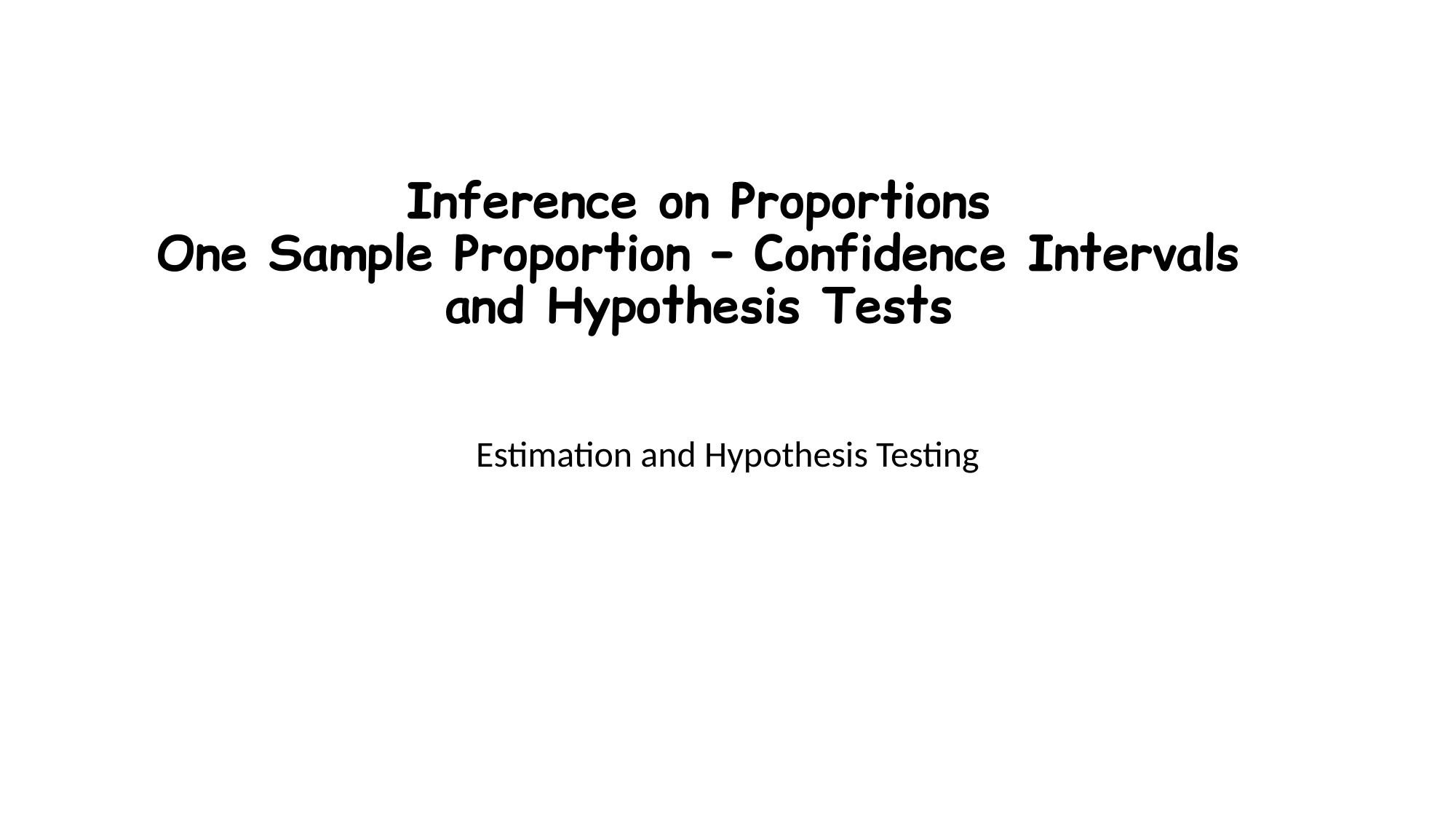

# Inference on Proportions One Sample Proportion – Confidence Intervals and Hypothesis Tests
Estimation and Hypothesis Testing